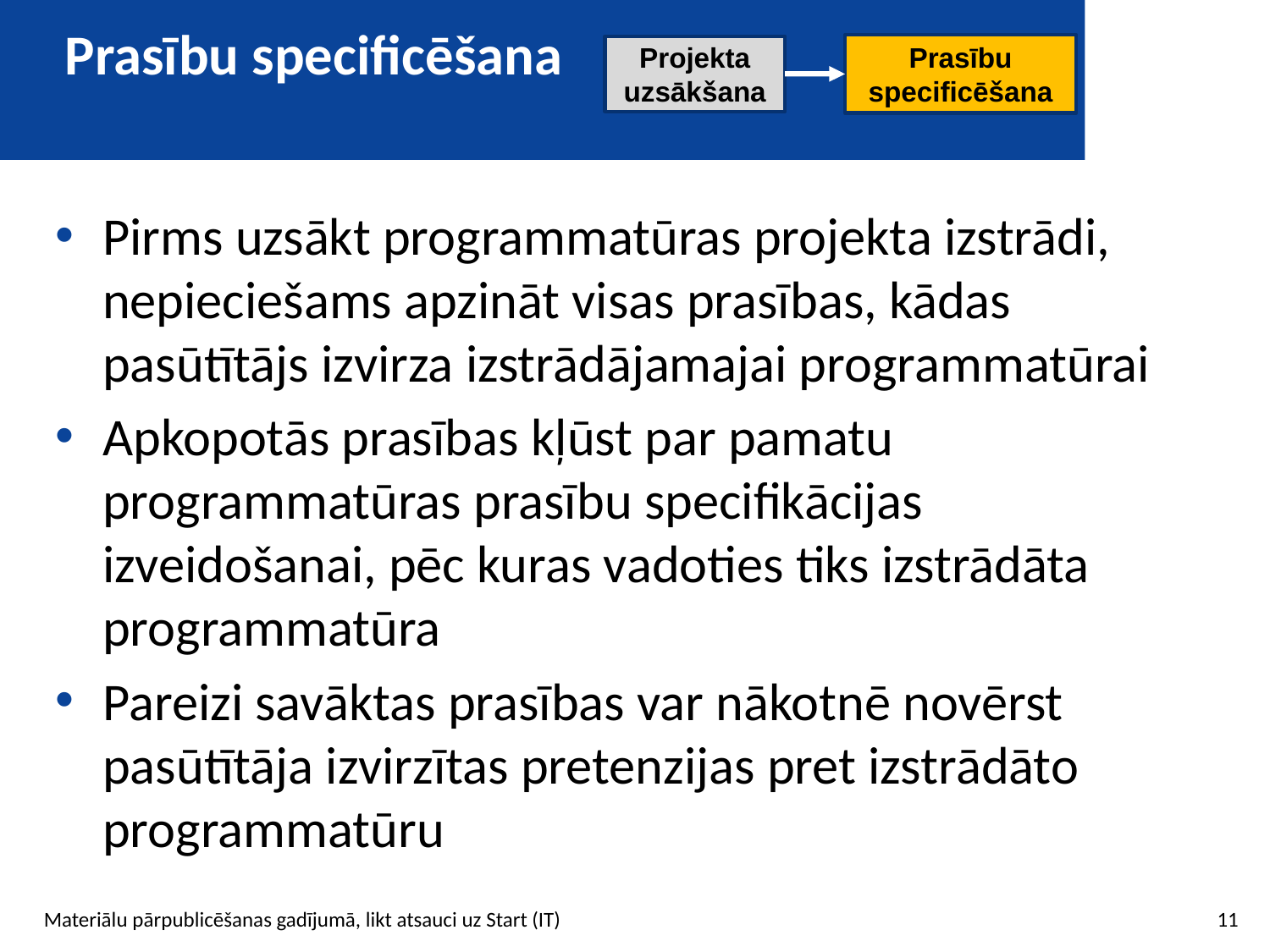

# Prasību specificēšana
Prasību specificēšana
Projekta uzsākšana
Pirms uzsākt programmatūras projekta izstrādi, nepieciešams apzināt visas prasības, kādas pasūtītājs izvirza izstrādājamajai programmatūrai
Apkopotās prasības kļūst par pamatu programmatūras prasību specifikācijas izveidošanai, pēc kuras vadoties tiks izstrādāta programmatūra
Pareizi savāktas prasības var nākotnē novērst pasūtītāja izvirzītas pretenzijas pret izstrādāto programmatūru
11